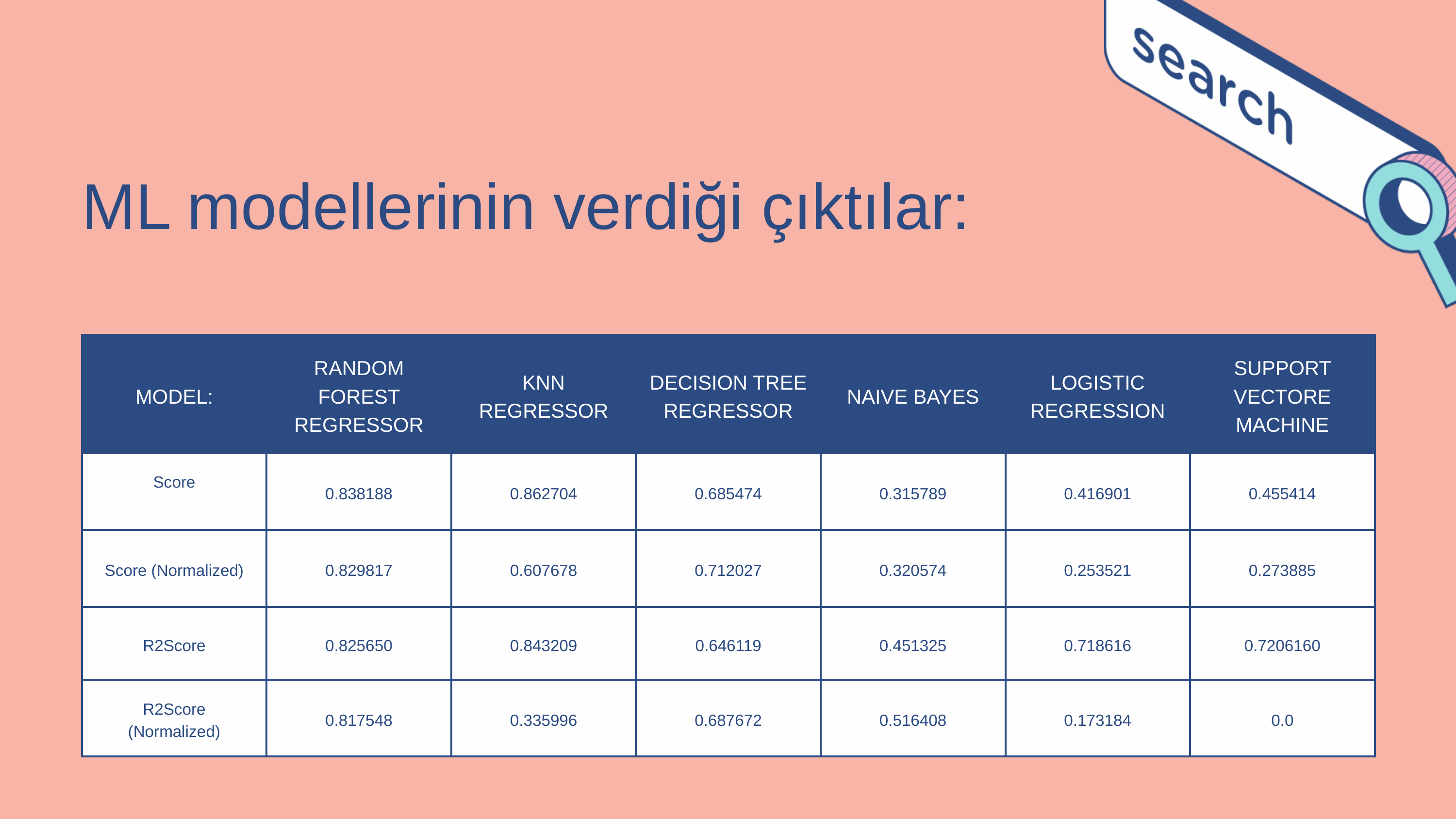

ML modellerinin verdiği çıktılar:
| MODEL: | RANDOM FOREST REGRESSOR | KNN REGRESSOR | DECISION TREE REGRESSOR | NAIVE BAYES | LOGISTIC REGRESSION | SUPPORT VECTORE MACHINE |
| --- | --- | --- | --- | --- | --- | --- |
| Score | 0.838188 | 0.862704 | 0.685474 | 0.315789 | 0.416901 | 0.455414 |
| Score (Normalized) | 0.829817 | 0.607678 | 0.712027 | 0.320574 | 0.253521 | 0.273885 |
| R2Score | 0.825650 | 0.843209 | 0.646119 | 0.451325 | 0.718616 | 0.7206160 |
| R2Score (Normalized) | 0.817548 | 0.335996 | 0.687672 | 0.516408 | 0.173184 | 0.0 |